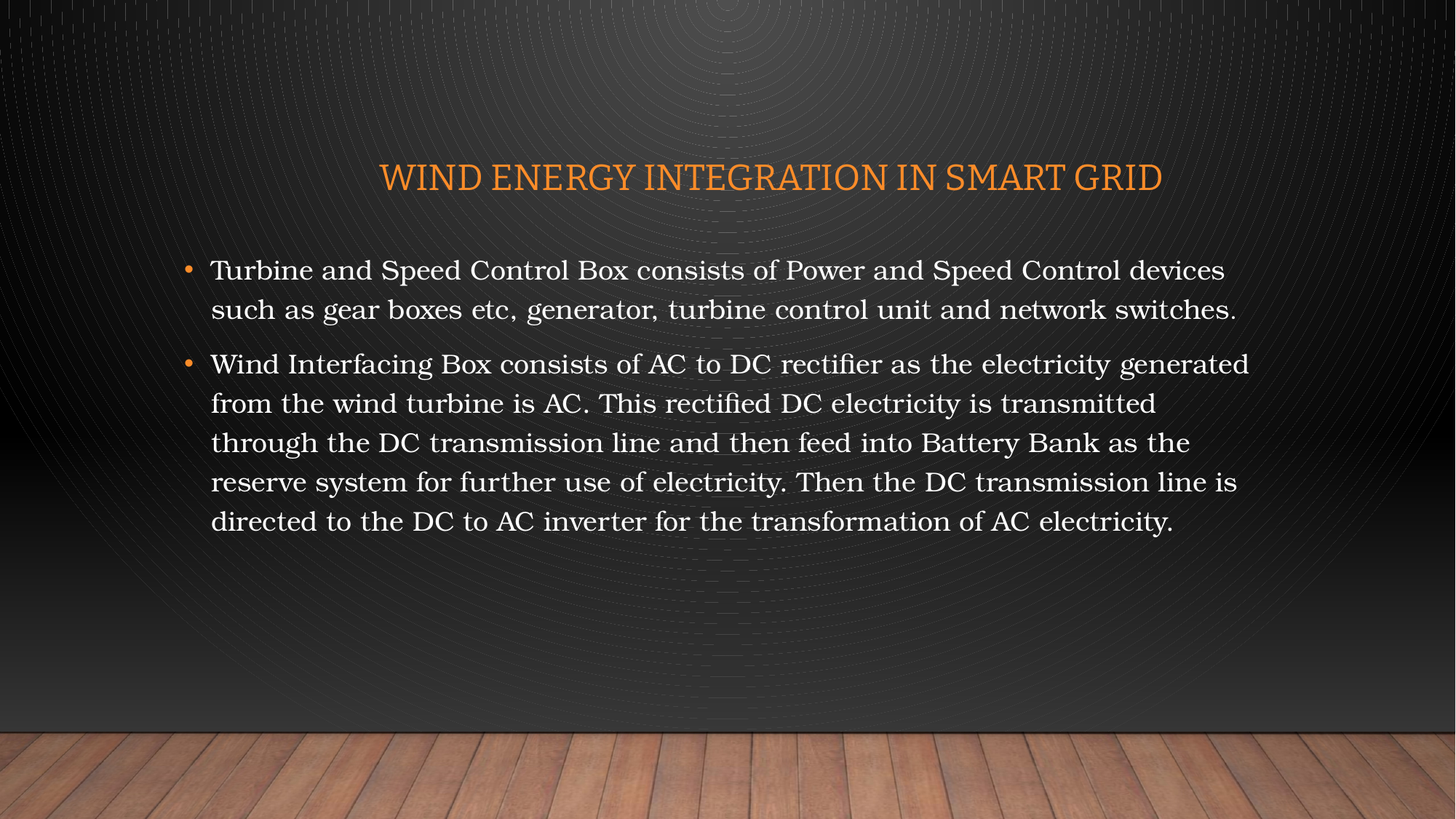

# Wind energy integration in smart grid
Turbine and Speed Control Box consists of Power and Speed Control devices such as gear boxes etc, generator, turbine control unit and network switches.
Wind Interfacing Box consists of AC to DC rectifier as the electricity generated from the wind turbine is AC. This rectified DC electricity is transmitted through the DC transmission line and then feed into Battery Bank as the reserve system for further use of electricity. Then the DC transmission line is directed to the DC to AC inverter for the transformation of AC electricity.